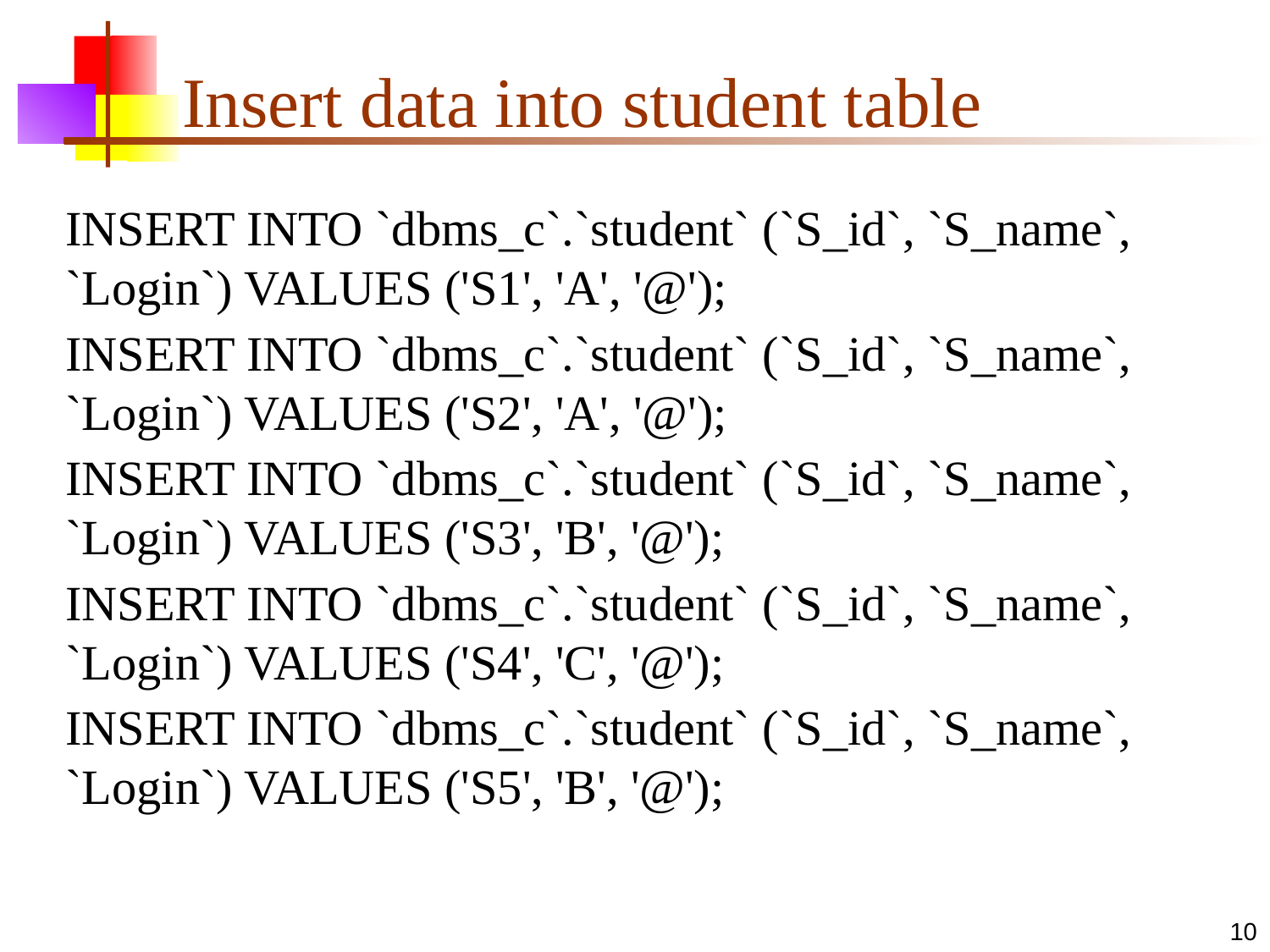

# Insert data into student table
INSERT INTO `dbms_c`.`student` (`S_id`, `S_name`, `Login`) VALUES ('S1', 'A', '@');
INSERT INTO `dbms_c`.`student` (`S_id`, `S_name`, `Login`) VALUES ('S2', 'A', '@');
INSERT INTO `dbms_c`.`student` (`S_id`, `S_name`, `Login`) VALUES ('S3', 'B', '@');
INSERT INTO `dbms_c`.`student` (`S_id`, `S_name`, `Login`) VALUES ('S4', 'C', '@');
INSERT INTO `dbms_c`.`student` (`S_id`, `S_name`, `Login`) VALUES ('S5', 'B', '@');

10